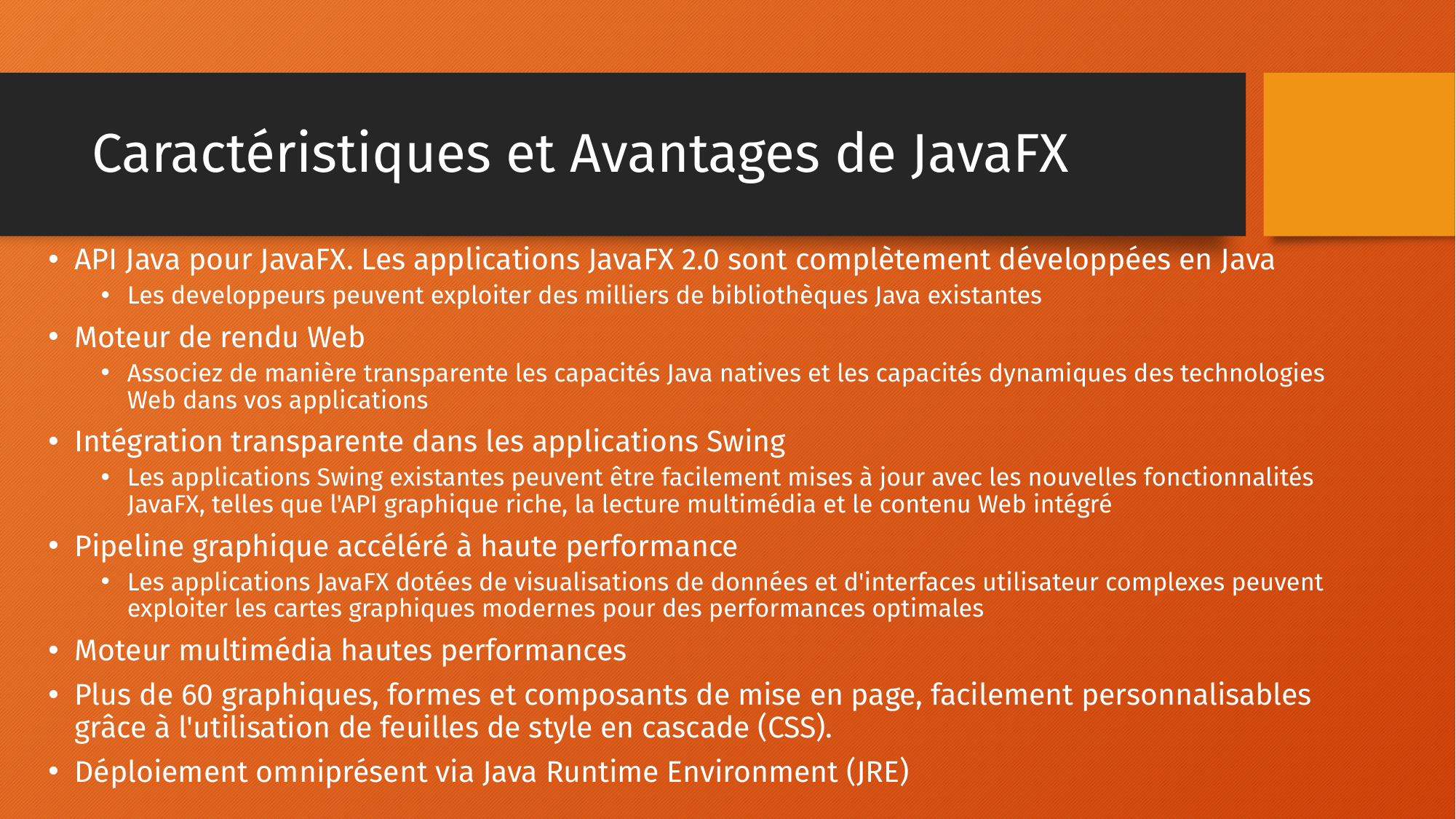

# Caractéristiques et Avantages de JavaFX
API Java pour JavaFX. Les applications JavaFX 2.0 sont complètement développées en Java
Les developpeurs peuvent exploiter des milliers de bibliothèques Java existantes
Moteur de rendu Web
Associez de manière transparente les capacités Java natives et les capacités dynamiques des technologies Web dans vos applications
Intégration transparente dans les applications Swing
Les applications Swing existantes peuvent être facilement mises à jour avec les nouvelles fonctionnalités JavaFX, telles que l'API graphique riche, la lecture multimédia et le contenu Web intégré
Pipeline graphique accéléré à haute performance
Les applications JavaFX dotées de visualisations de données et d'interfaces utilisateur complexes peuvent exploiter les cartes graphiques modernes pour des performances optimales
Moteur multimédia hautes performances
Plus de 60 graphiques, formes et composants de mise en page, facilement personnalisables grâce à l'utilisation de feuilles de style en cascade (CSS).
Déploiement omniprésent via Java Runtime Environment (JRE)